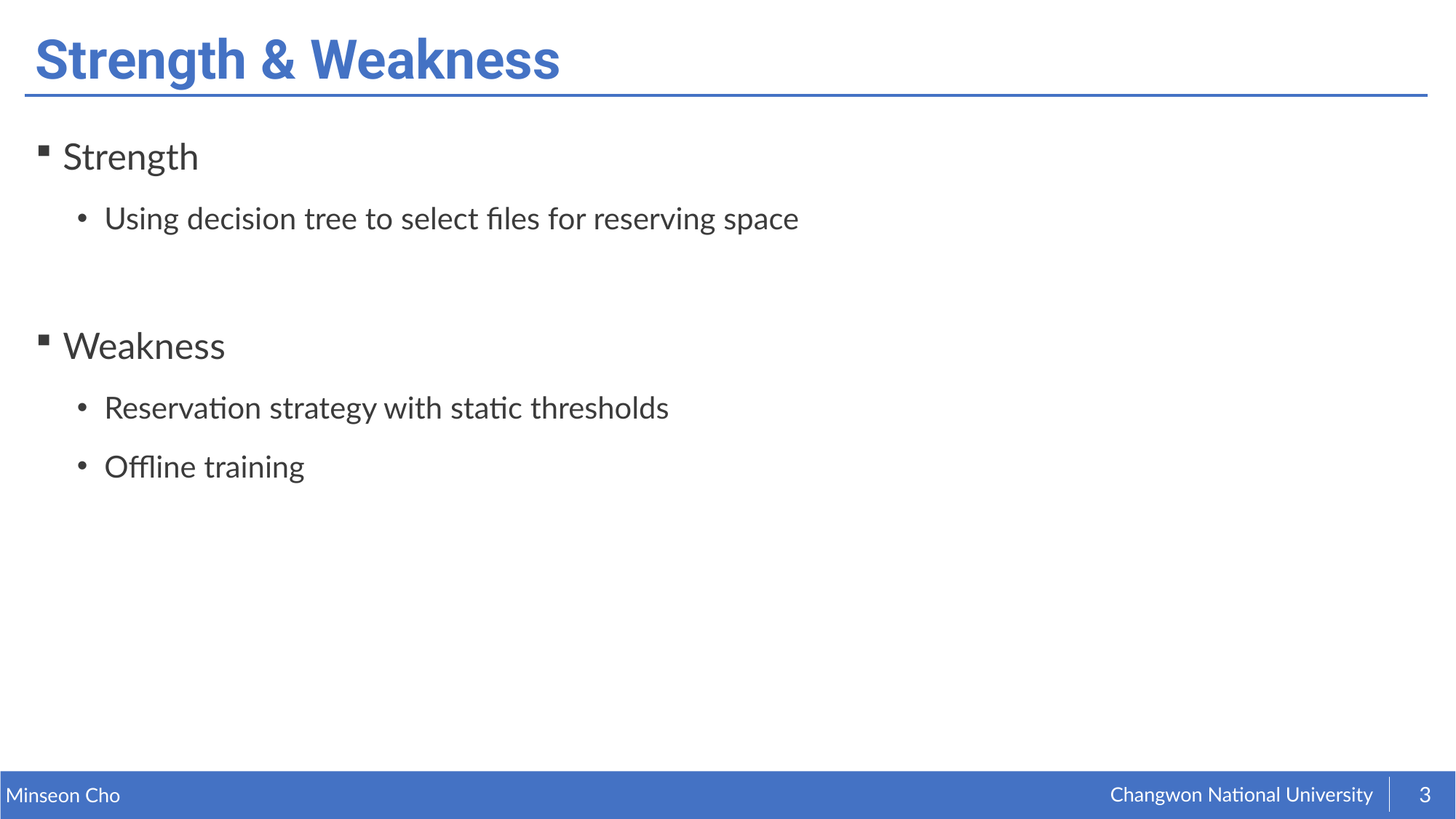

# Strength & Weakness
Strength
Using decision tree to select files for reserving space

Weakness
Reservation strategy with static thresholds
Offline training
3